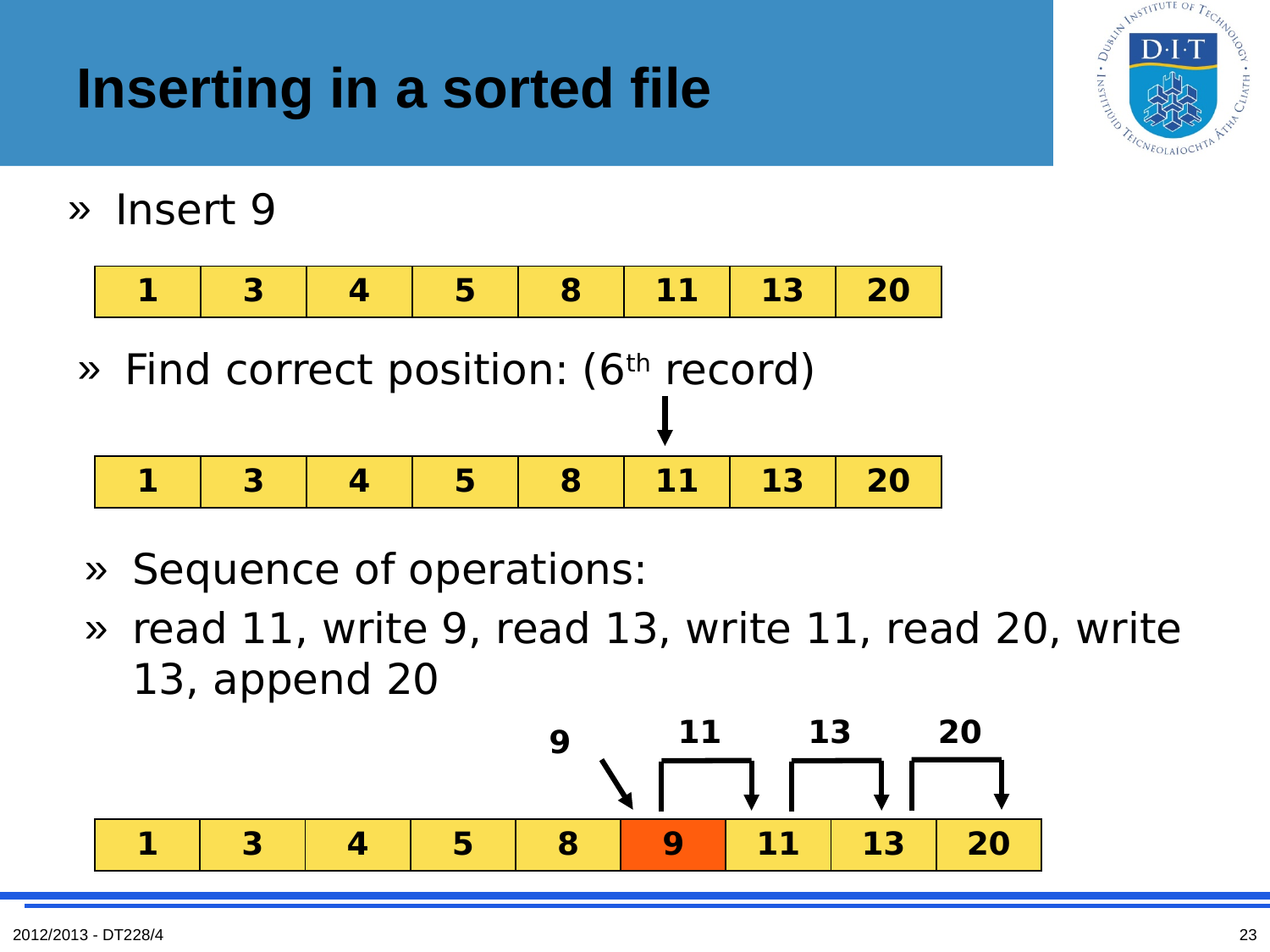

# Inserting in a sorted file
Insert 9
| 1 | 3 | 4 | 5 | 8 | 11 | 13 | 20 |
| --- | --- | --- | --- | --- | --- | --- | --- |
Find correct position: (6th record)
| 1 | 3 | 4 | 5 | 8 | 11 | 13 | 20 |
| --- | --- | --- | --- | --- | --- | --- | --- |
Sequence of operations:
read 11, write 9, read 13, write 11, read 20, write 13, append 20
11
13
20
9
| 1 | 3 | 4 | 5 | 8 | 9 | 11 | 13 | 20 |
| --- | --- | --- | --- | --- | --- | --- | --- | --- |
2012/2013 - DT228/4
23